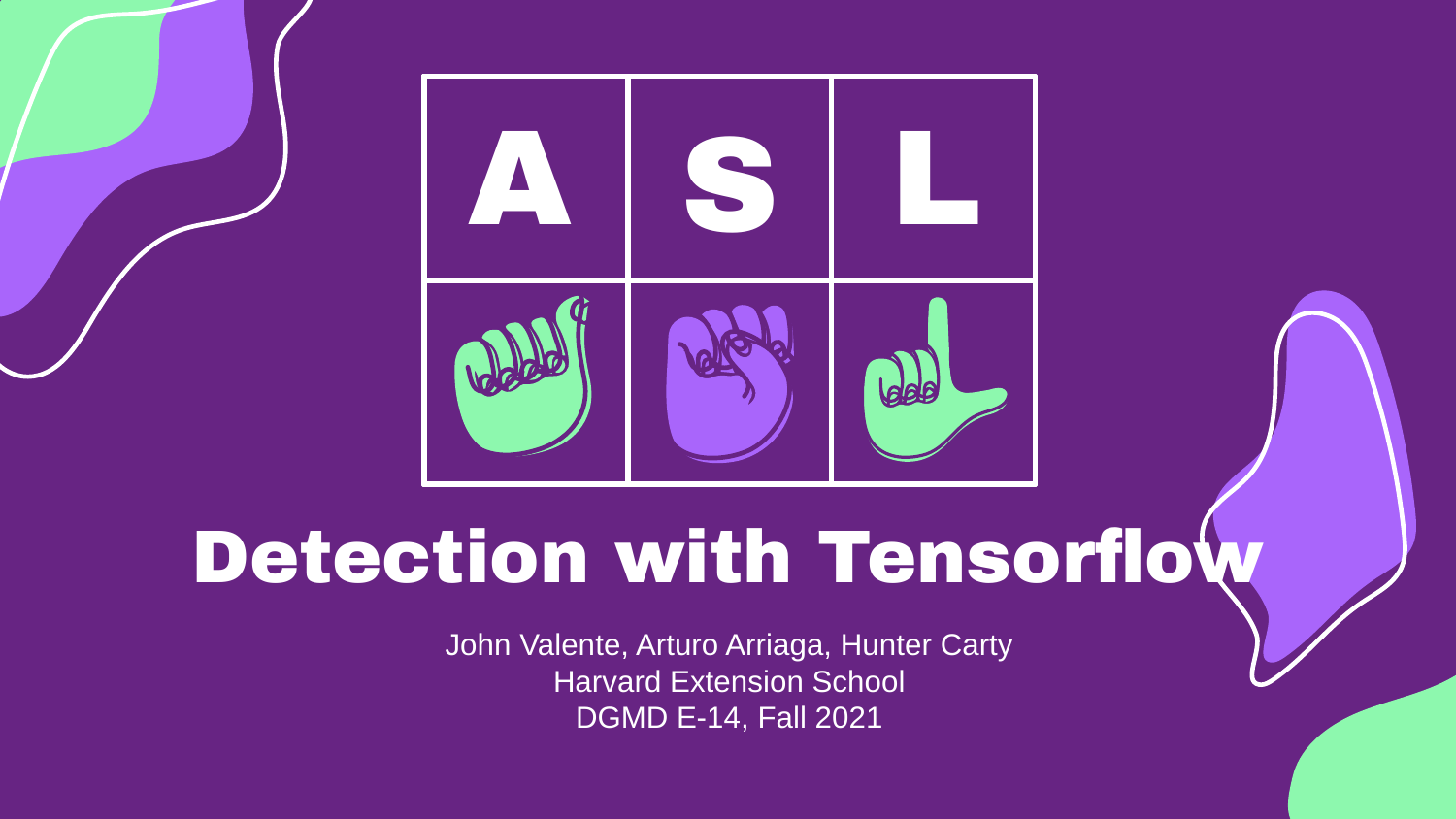

A
L

S

# Detection with Tensorflow
John Valente, Arturo Arriaga, Hunter Carty
Harvard Extension School
DGMD E-14, Fall 2021